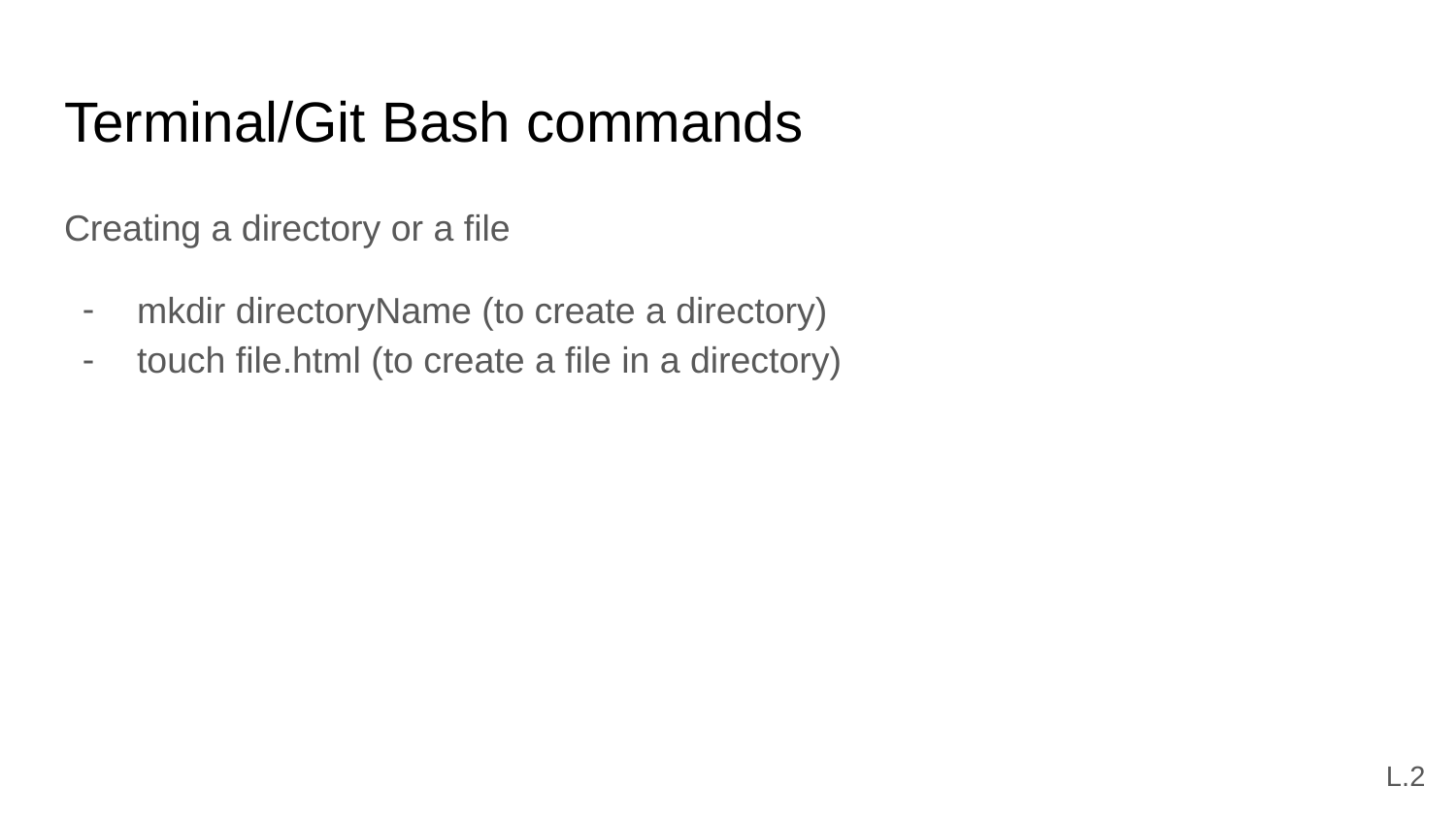

# Terminal/Git Bash commands

Creating a directory or a file
mkdir directoryName (to create a directory)
touch file.html (to create a file in a directory)

L.2